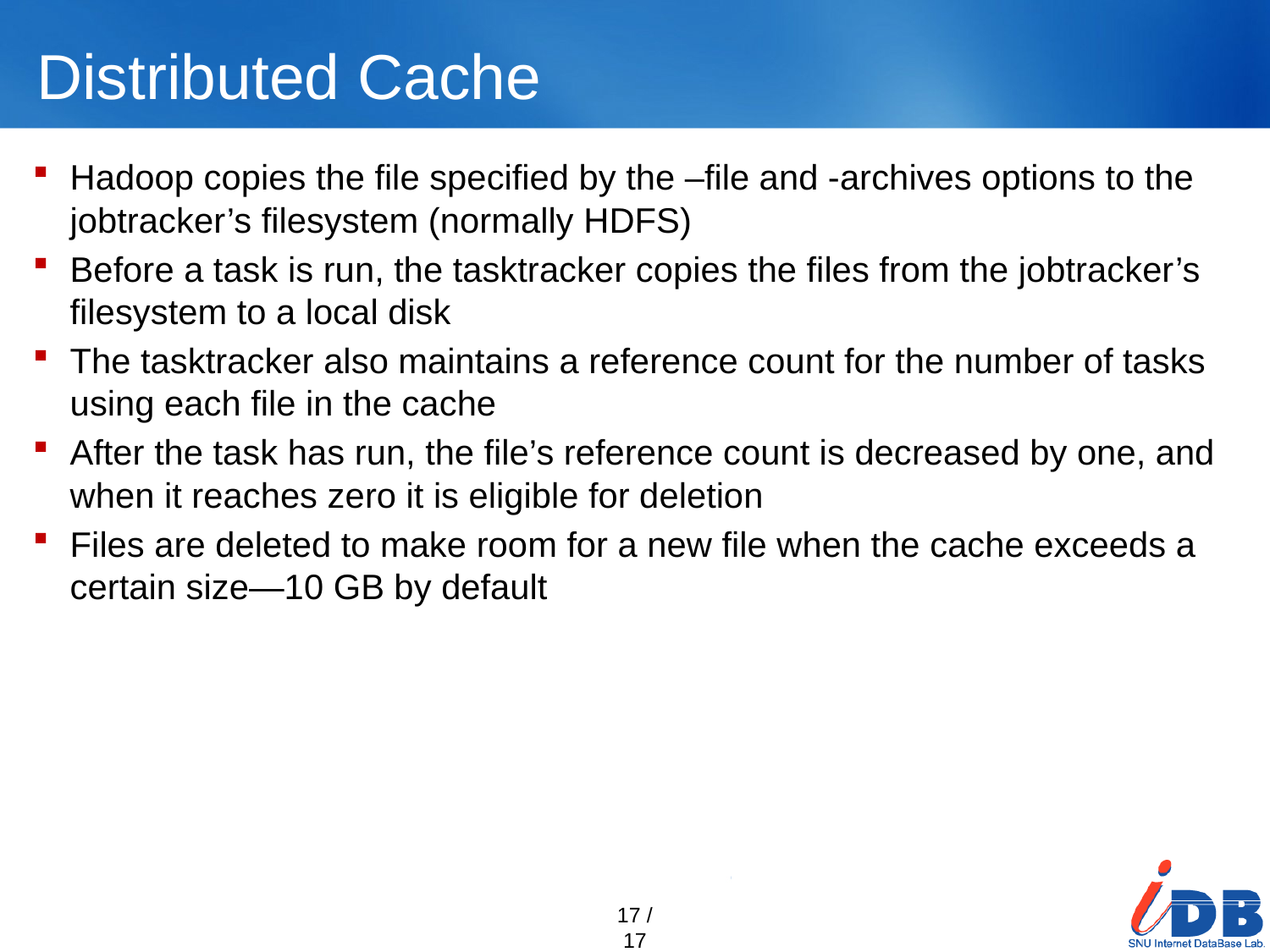

# Distributed Cache
Hadoop copies the file specified by the –file and -archives options to the jobtracker’s filesystem (normally HDFS)
Before a task is run, the tasktracker copies the files from the jobtracker’s filesystem to a local disk
The tasktracker also maintains a reference count for the number of tasks using each file in the cache
After the task has run, the file’s reference count is decreased by one, and when it reaches zero it is eligible for deletion
Files are deleted to make room for a new file when the cache exceeds a certain size—10 GB by default

17 / 17